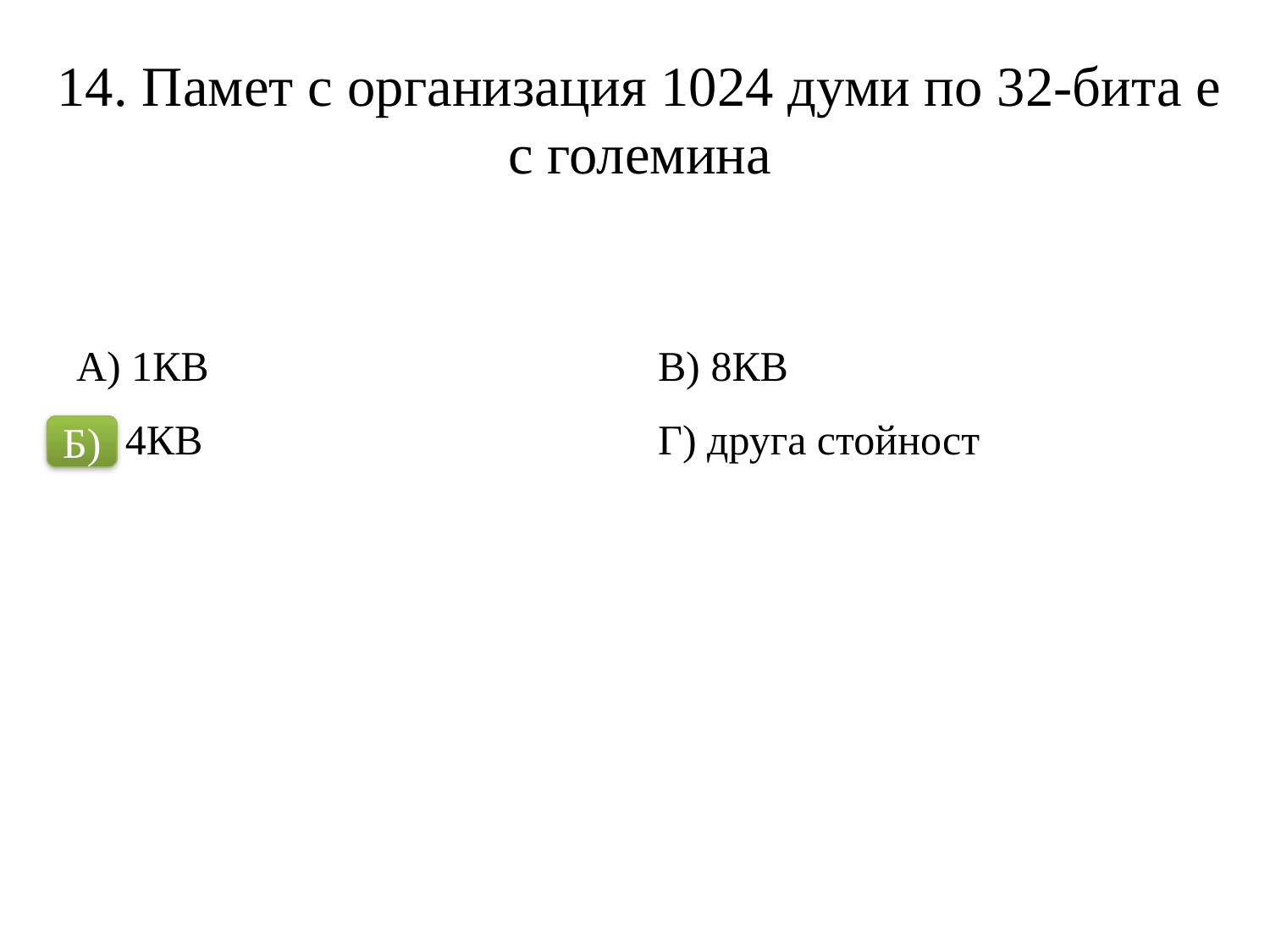

# 14. Памет с организация 1024 думи по 32-бита е с големина
А) 1КВ
В) 8КВ
Б) 4КВ
Г) друга стойност

Б)